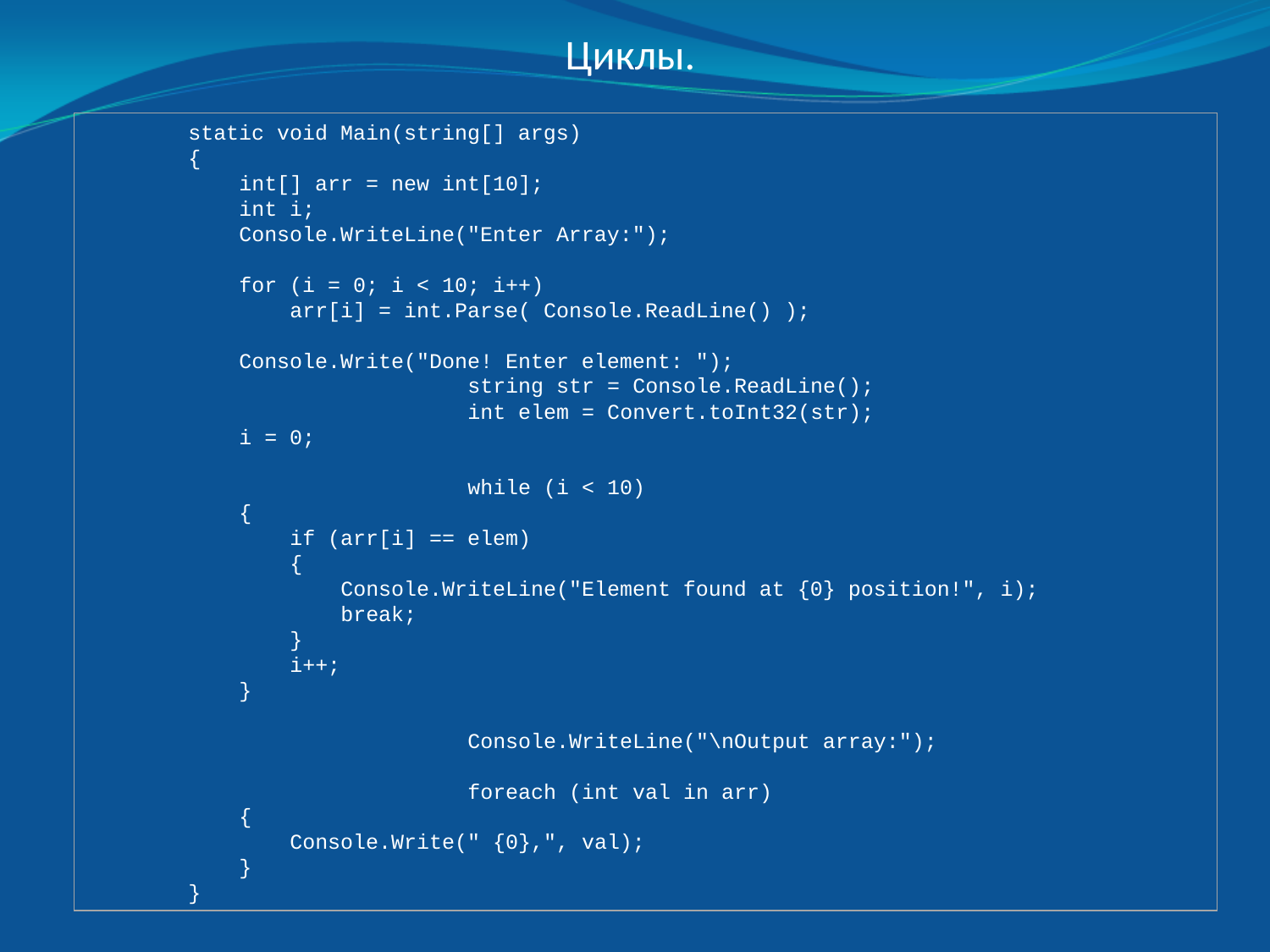

Циклы.
        static void Main(string[] args)
        {
            int[] arr = new int[10];
            int i;
            Console.WriteLine("Enter Array:");

            for (i = 0; i < 10; i++)
                arr[i] = int.Parse( Console.ReadLine() );

            Console.Write("Done! Enter element: ");
			string str = Console.ReadLine();
			int elem = Convert.toInt32(str);
            i = 0;

			while (i < 10)
            {
                if (arr[i] == elem)
                {
                    Console.WriteLine("Element found at {0} position!", i);
                    break;
                }
                i++;
            }

			Console.WriteLine("\nOutput array:");

			foreach (int val in arr)
            {
                Console.Write(" {0},", val);
            }
        }